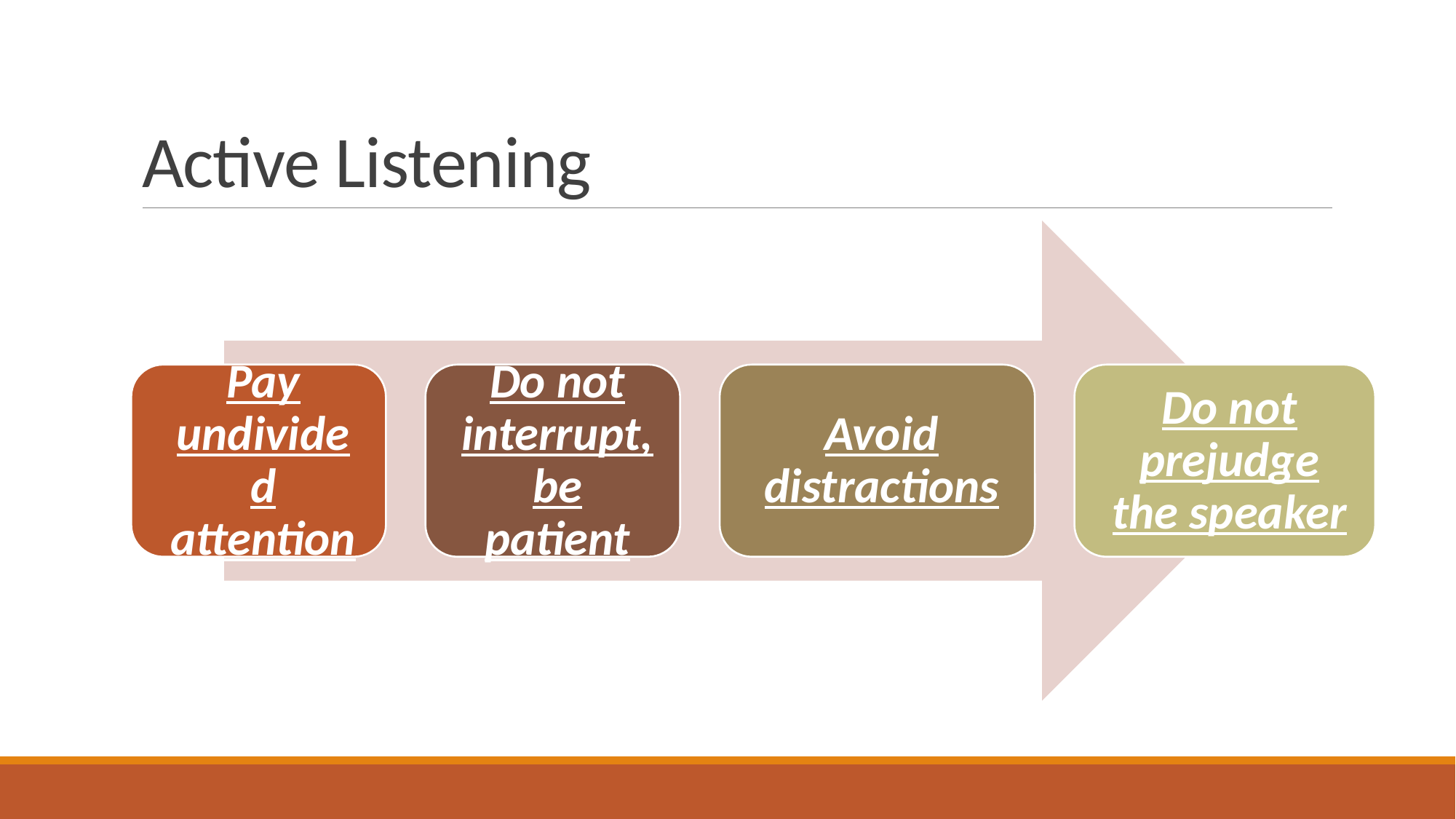

# Active Listening
Pay undivided attention
Do not interrupt, be patient
Avoid distractions
Do not prejudge the speaker